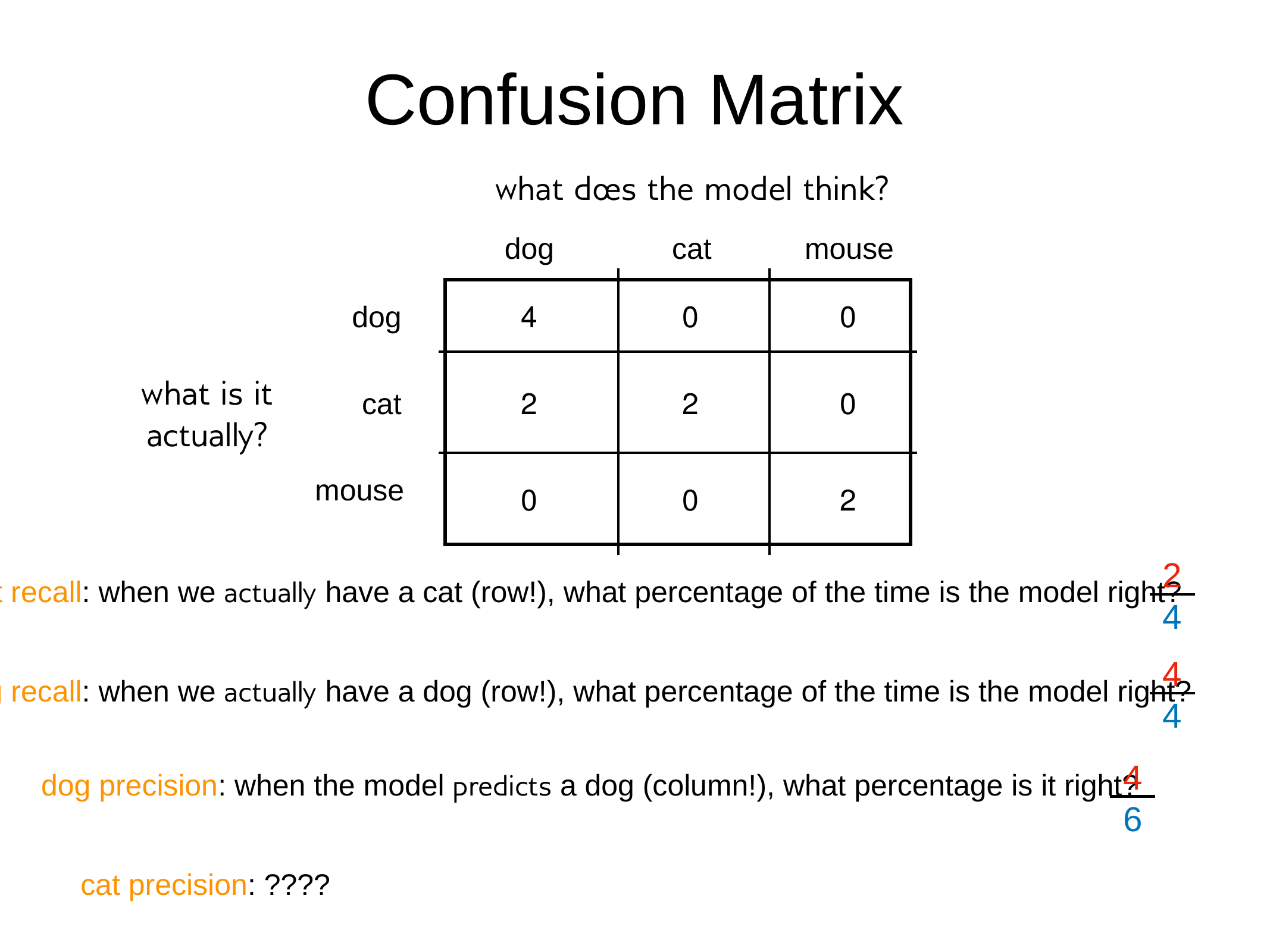

# Confusion Matrix
what does the model think?
dog
cat
mouse

4
0
0
dog

what is it
actually?
2
2
0
cat

mouse
0
0
2
2
4
cat recall: when we actually have a cat (row!), what percentage of the time is the model right?

4
4
dog recall: when we actually have a dog (row!), what percentage of the time is the model right?

4
6
dog precision: when the model predicts a dog (column!), what percentage is it right?

cat precision: ????